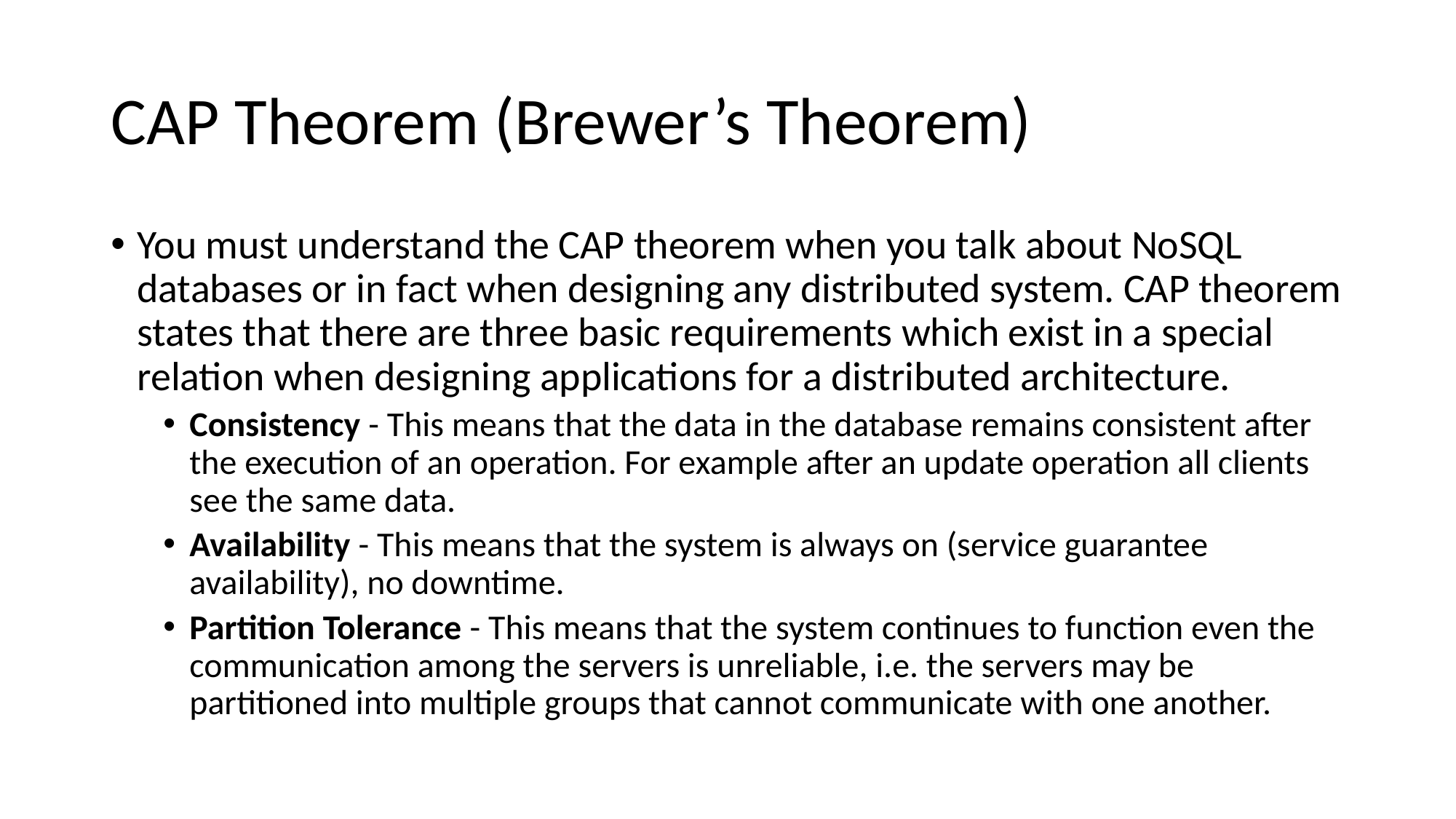

# CAP Theorem (Brewer’s Theorem)
You must understand the CAP theorem when you talk about NoSQL databases or in fact when designing any distributed system. CAP theorem states that there are three basic requirements which exist in a special relation when designing applications for a distributed architecture.
Consistency - This means that the data in the database remains consistent after the execution of an operation. For example after an update operation all clients see the same data.
Availability - This means that the system is always on (service guarantee availability), no downtime.
Partition Tolerance - This means that the system continues to function even the communication among the servers is unreliable, i.e. the servers may be partitioned into multiple groups that cannot communicate with one another.